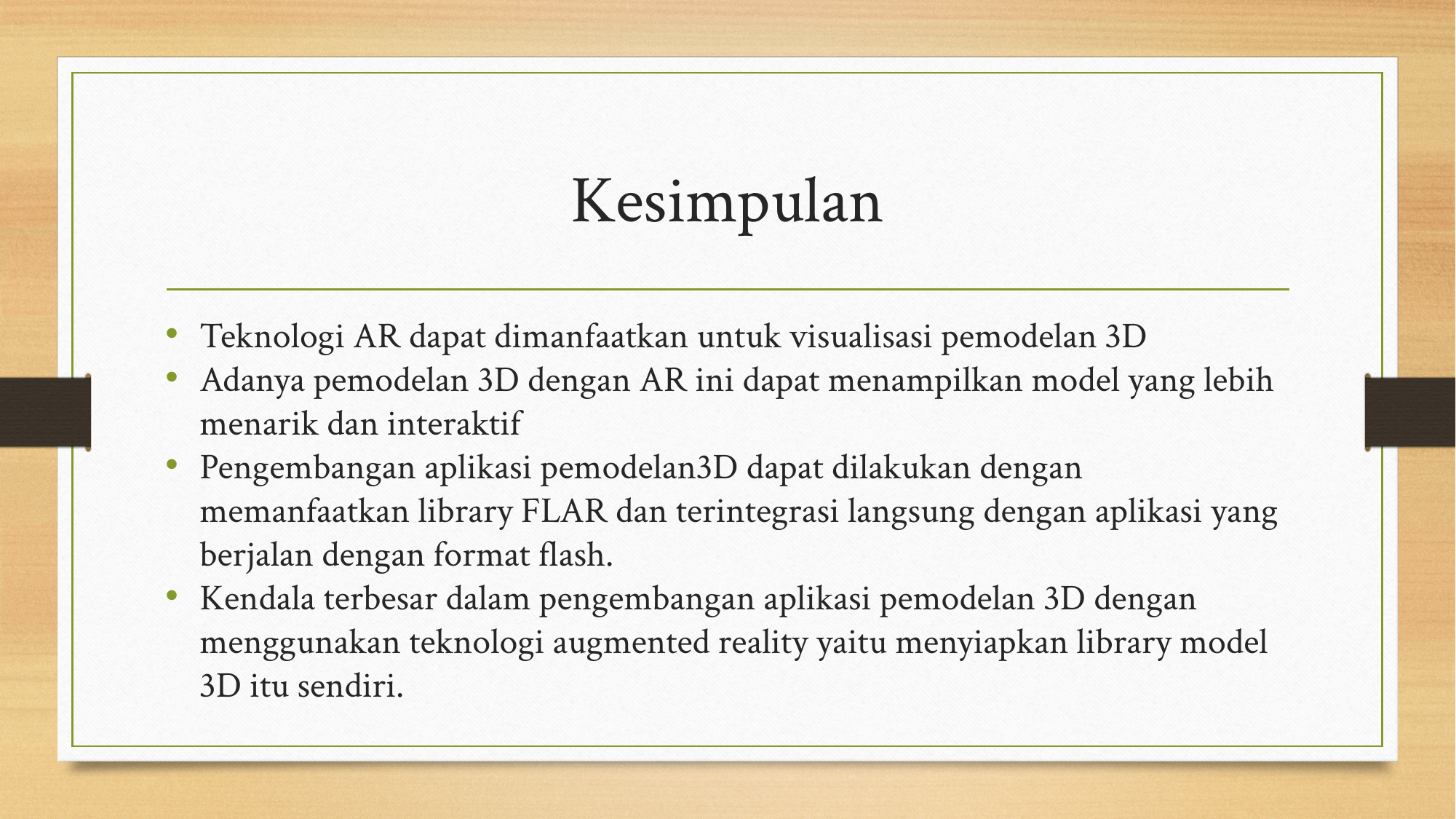

# Kesimpulan
Teknologi AR dapat dimanfaatkan untuk visualisasi pemodelan 3D
Adanya pemodelan 3D dengan AR ini dapat menampilkan model yang lebih menarik dan interaktif
Pengembangan aplikasi pemodelan3D dapat dilakukan dengan memanfaatkan library FLAR dan terintegrasi langsung dengan aplikasi yang berjalan dengan format flash.
Kendala terbesar dalam pengembangan aplikasi pemodelan 3D dengan menggunakan teknologi augmented reality yaitu menyiapkan library model 3D itu sendiri.